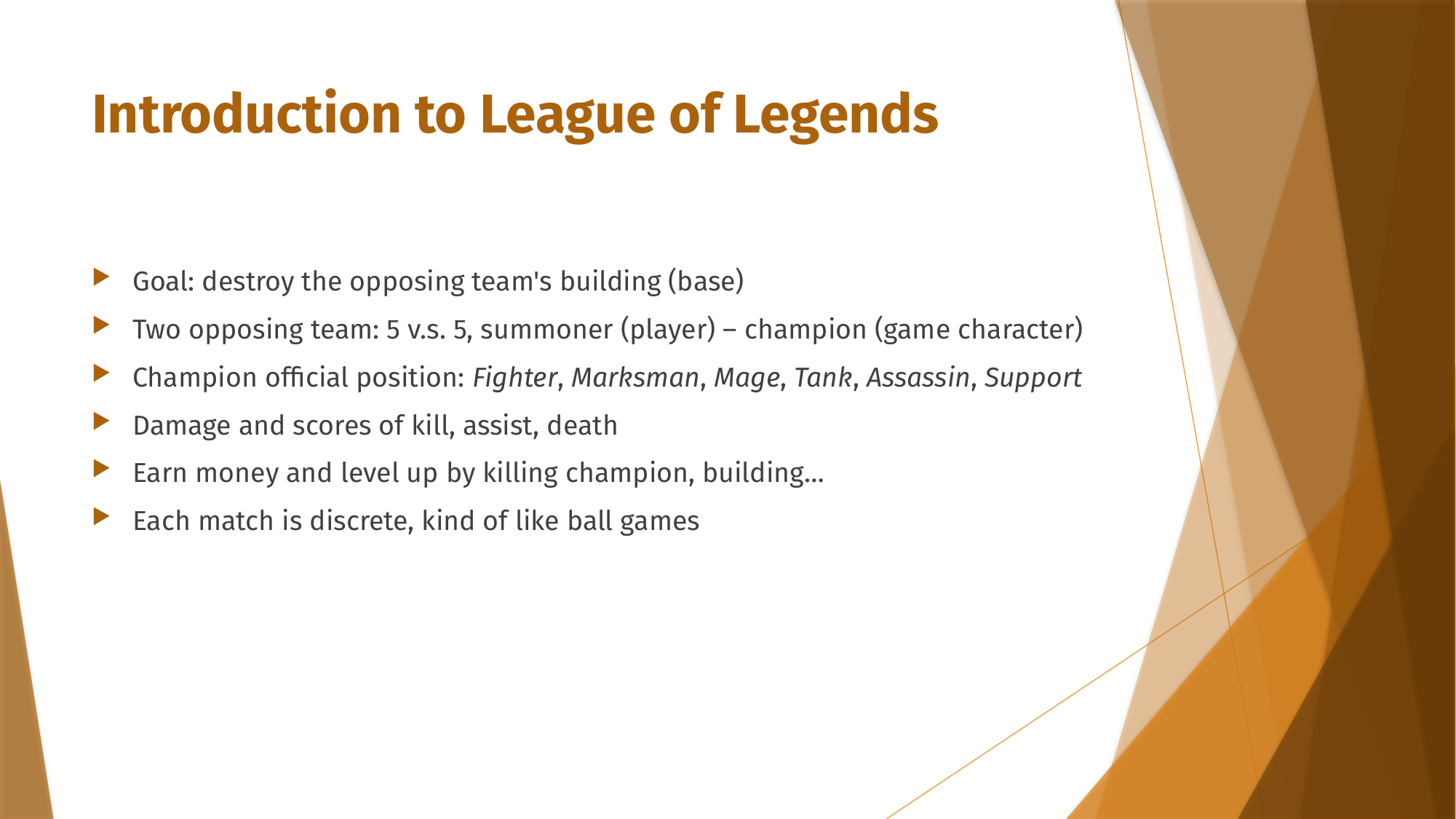

# Introduction to League of Legends
Goal: destroy the opposing team's building (base)
Two opposing team: 5 v.s. 5, summoner (player) – champion (game character)
Champion official position: Fighter, Marksman, Mage, Tank, Assassin, Support
Damage and scores of kill, assist, death
Earn money and level up by killing champion, building…
Each match is discrete, kind of like ball games